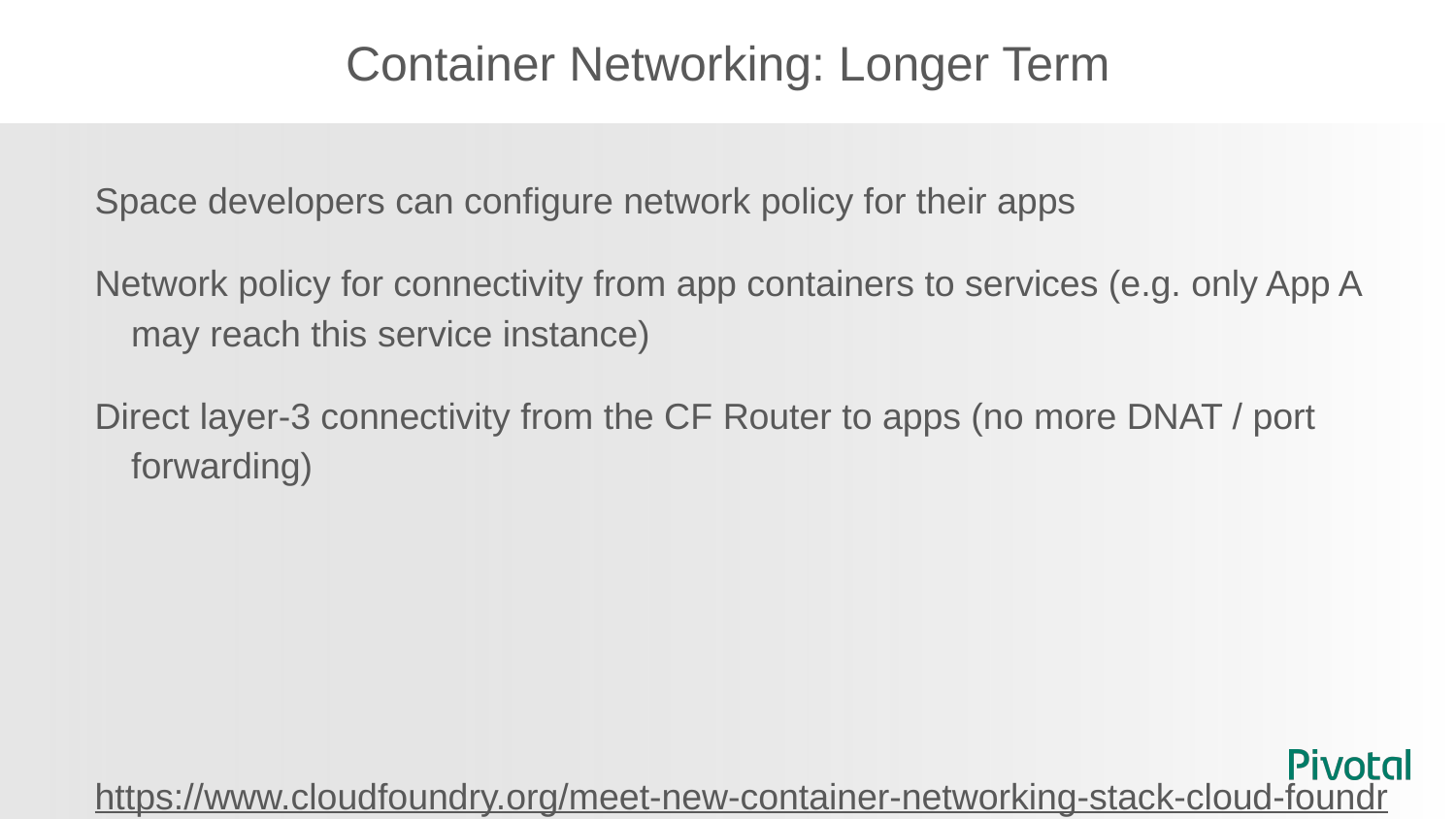

# Container Networking: Longer Term
Space developers can configure network policy for their apps
Network policy for connectivity from app containers to services (e.g. only App A may reach this service instance)
Direct layer-3 connectivity from the CF Router to apps (no more DNAT / port forwarding)

https://www.cloudfoundry.org/meet-new-container-networking-stack-cloud-foundry/